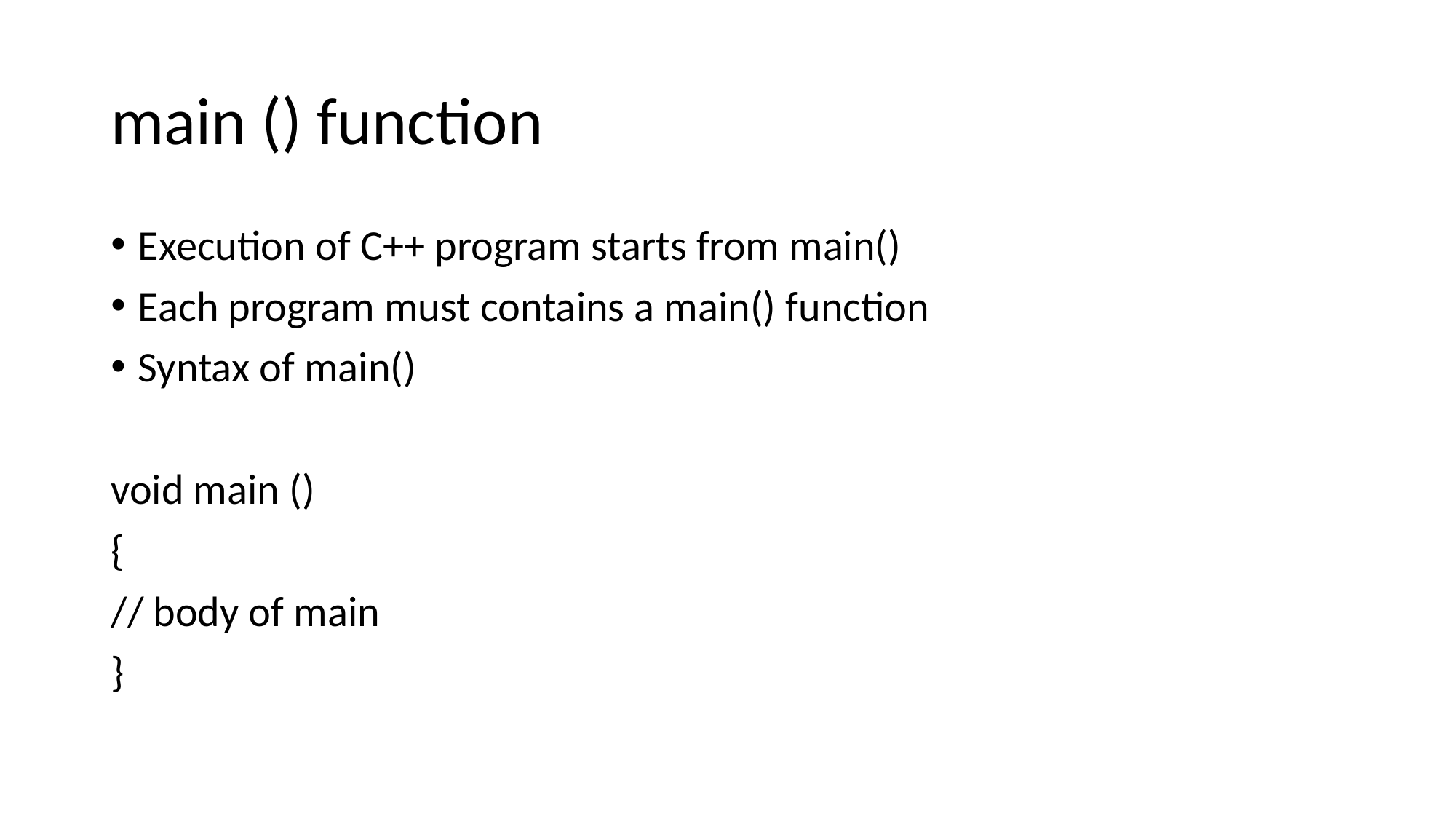

# main () function
Execution of C++ program starts from main()
Each program must contains a main() function
Syntax of main()

void main ()
{
// body of main
}